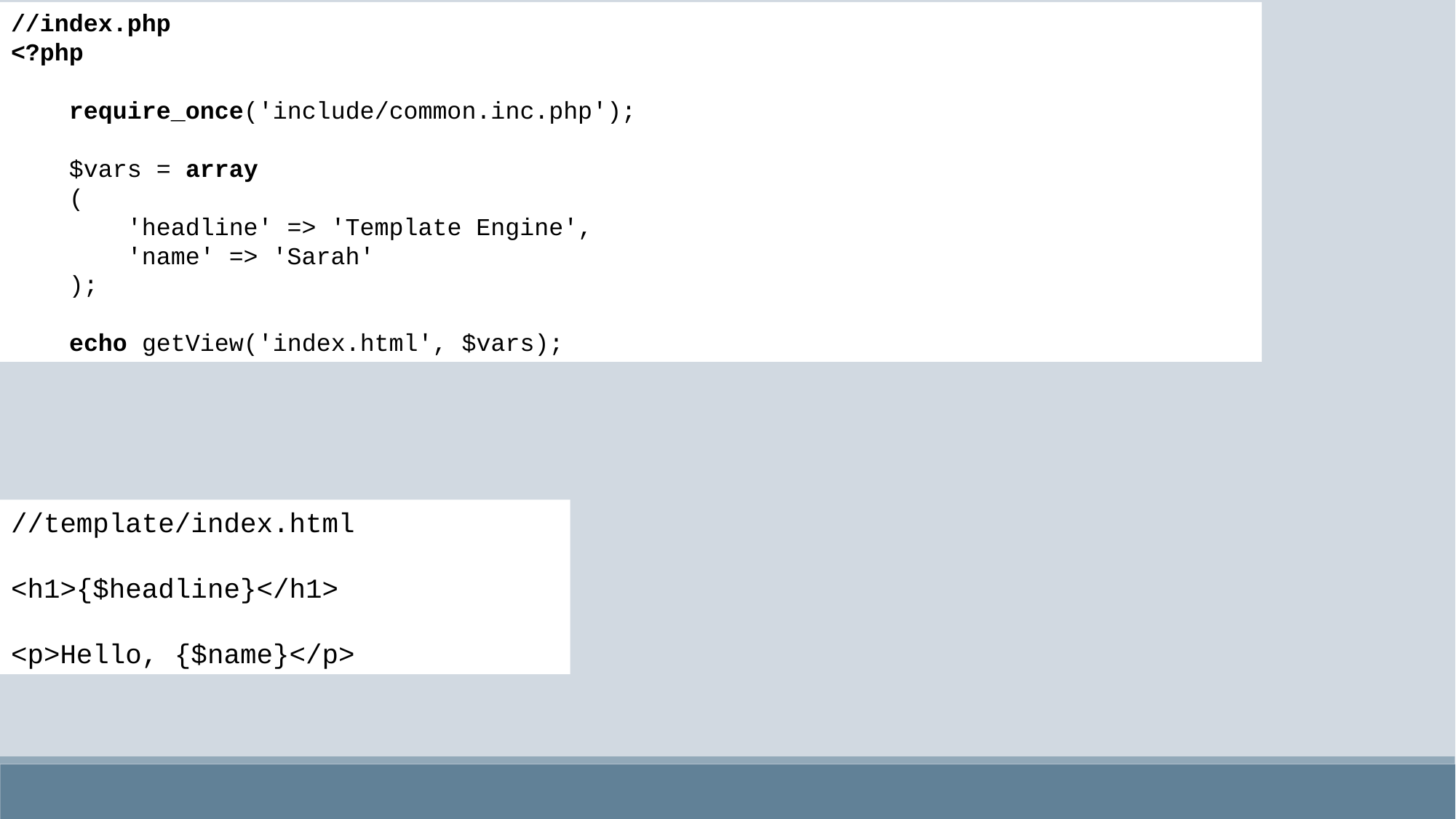

//index.php
<?php
    require_once('include/common.inc.php');
    $vars = array
    (
        'headline' => 'Template Engine',
        'name' => 'Sarah'
    );
    echo getView('index.html', $vars);
//template/index.html

<h1>{$headline}</h1>
<p>Hello, {$name}</p>